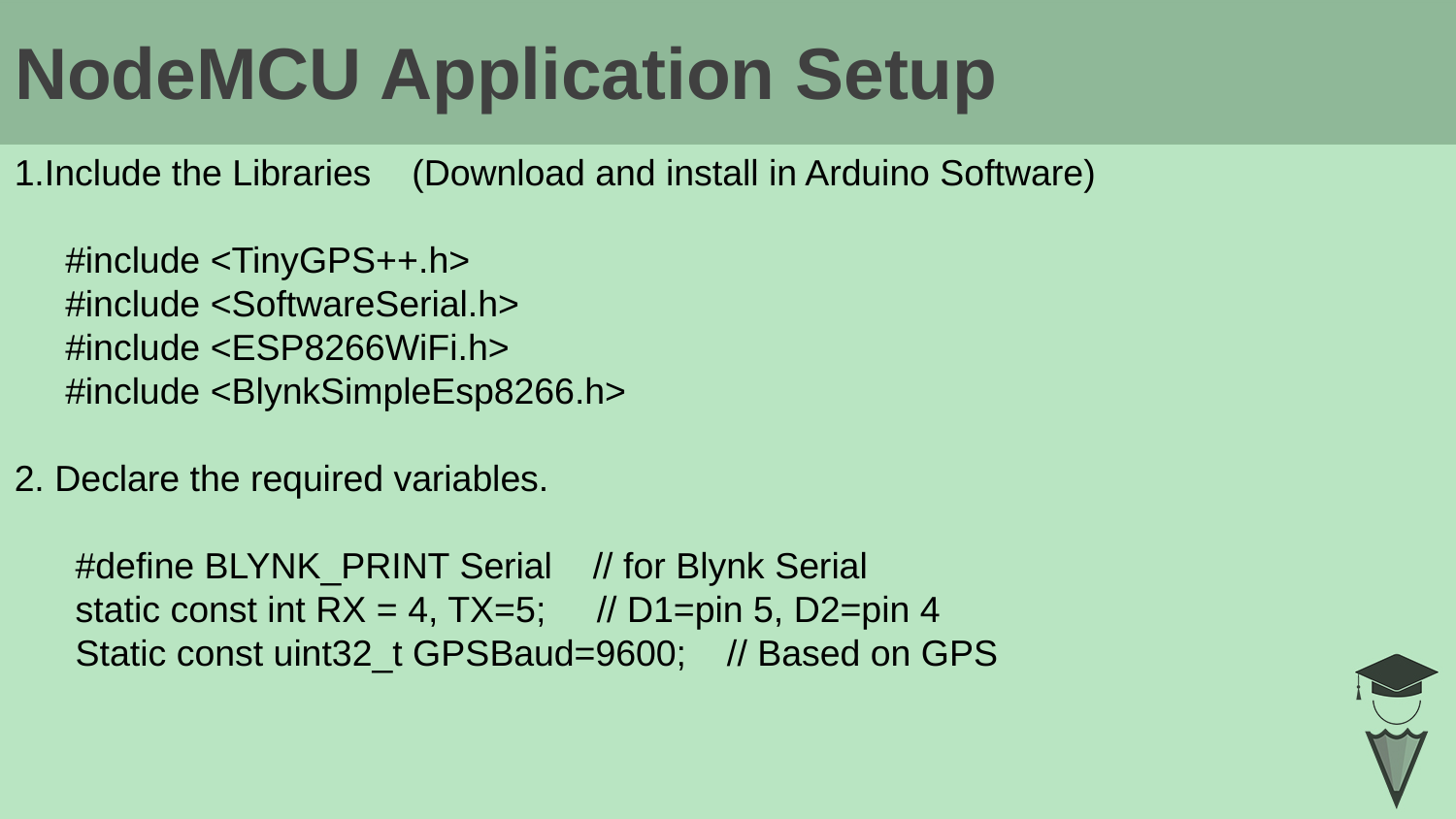

NodeMCU Application Setup
1.Include the Libraries    (Download and install in Arduino Software)

     #include <TinyGPS++.h>
     #include <SoftwareSerial.h>
     #include <ESP8266WiFi.h>
     #include <BlynkSimpleEsp8266.h>

2. Declare the required variables.

      #define BLYNK_PRINT Serial    // for Blynk Serial
      static const int RX = 4, TX=5;     // D1=pin 5, D2=pin 4
      Static const uint32_t GPSBaud=9600;    // Based on GPS